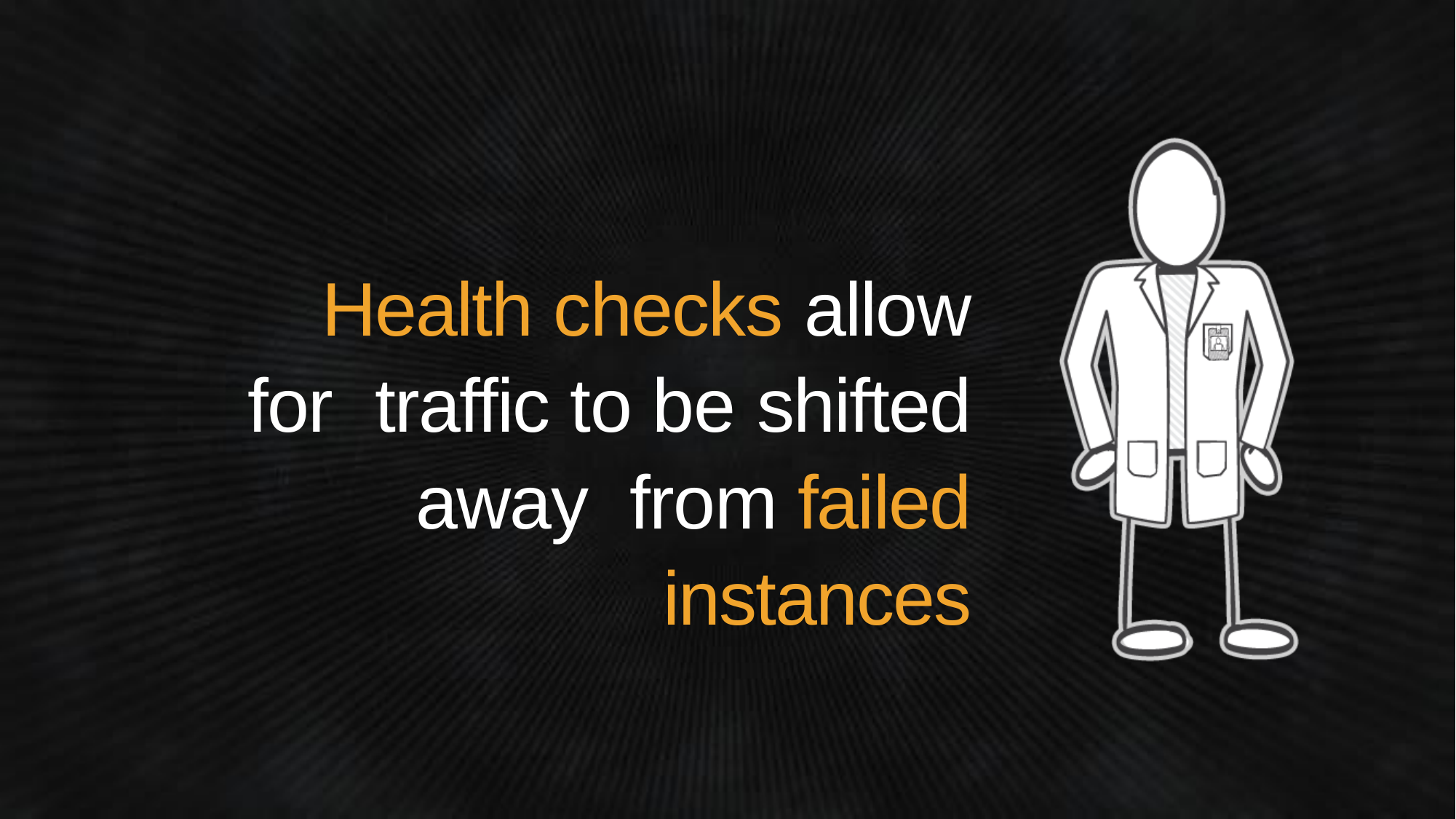

# Health checks allow for  traffic to be shifted away  from failed instances